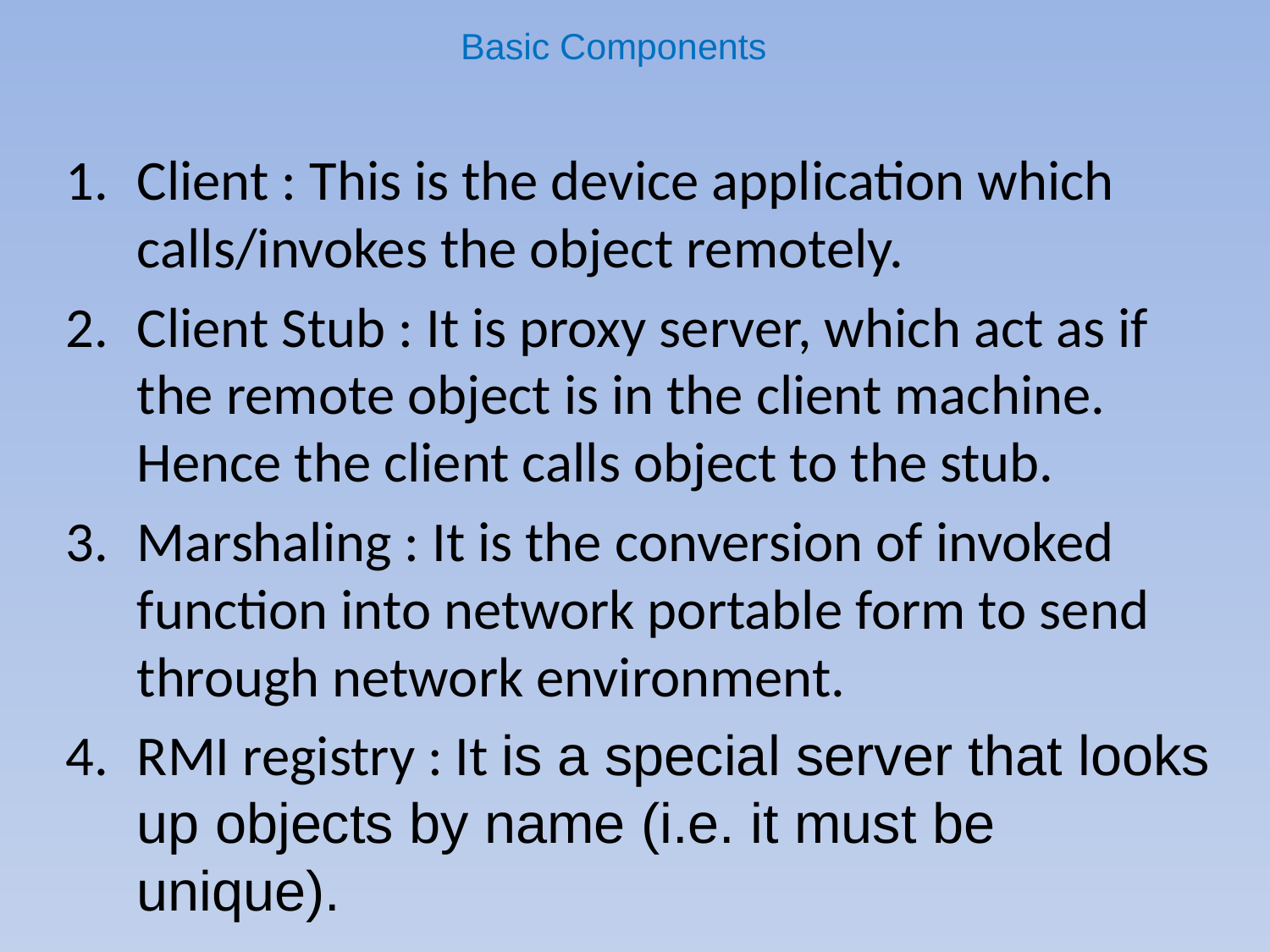

# Basic Components
Client : This is the device application which calls/invokes the object remotely.
Client Stub : It is proxy server, which act as if the remote object is in the client machine. Hence the client calls object to the stub.
Marshaling : It is the conversion of invoked function into network portable form to send through network environment.
RMI registry : It is a special server that looks up objects by name (i.e. it must be unique).